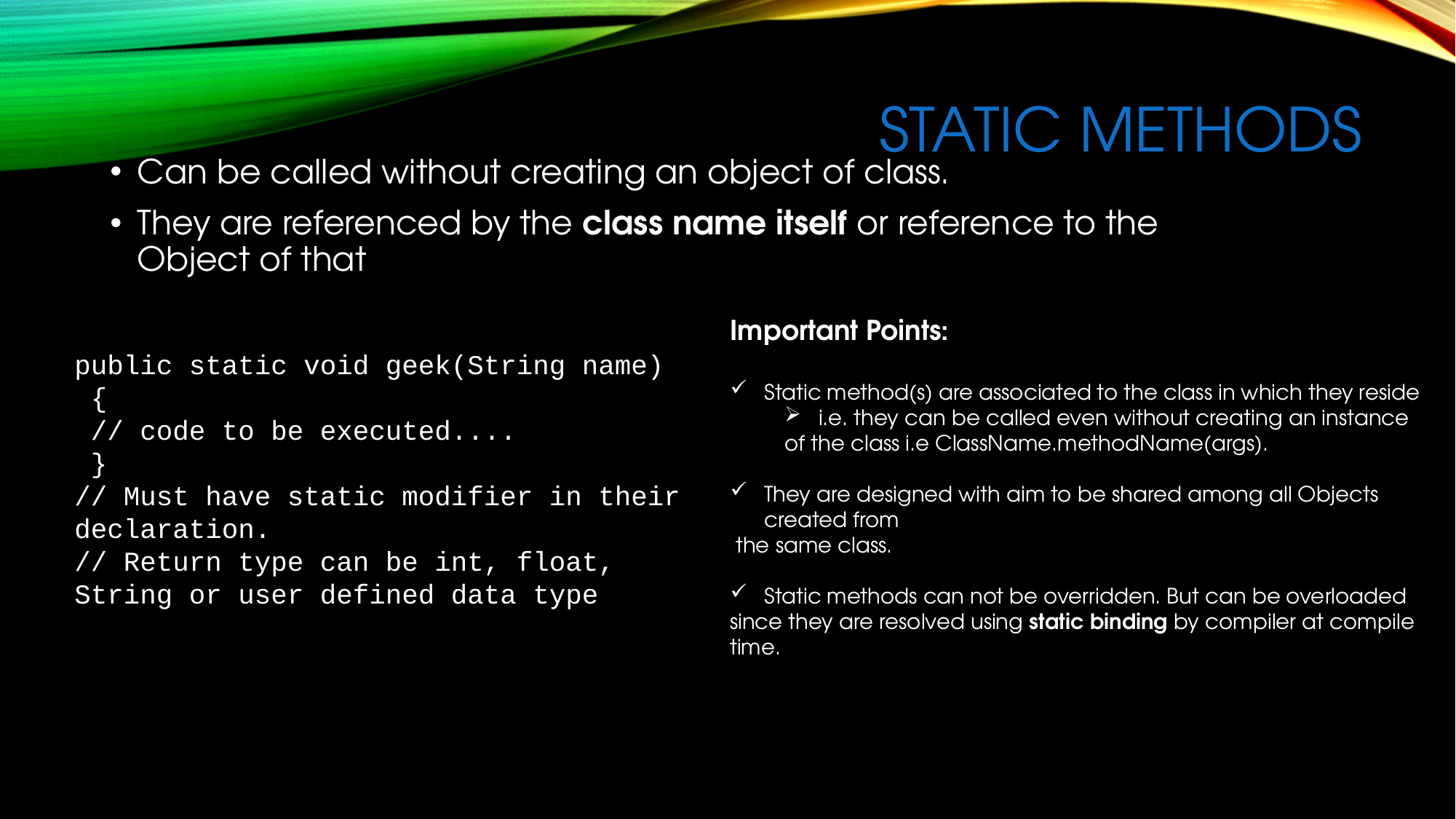

# Static methods
Can be called without creating an object of class.
They are referenced by the class name itself or reference to the Object of that

Important Points:

Static method(s) are associated to the class in which they reside
i.e. they can be called even without creating an instance
of the class i.e ClassName.methodName(args).

They are designed with aim to be shared among all Objects created from
 the same class.

Static methods can not be overridden. But can be overloaded
since they are resolved using static binding by compiler at compile time.
public static void geek(String name)
 {
 // code to be executed....
 }
// Must have static modifier in their declaration.
// Return type can be int, float, String or user defined data type